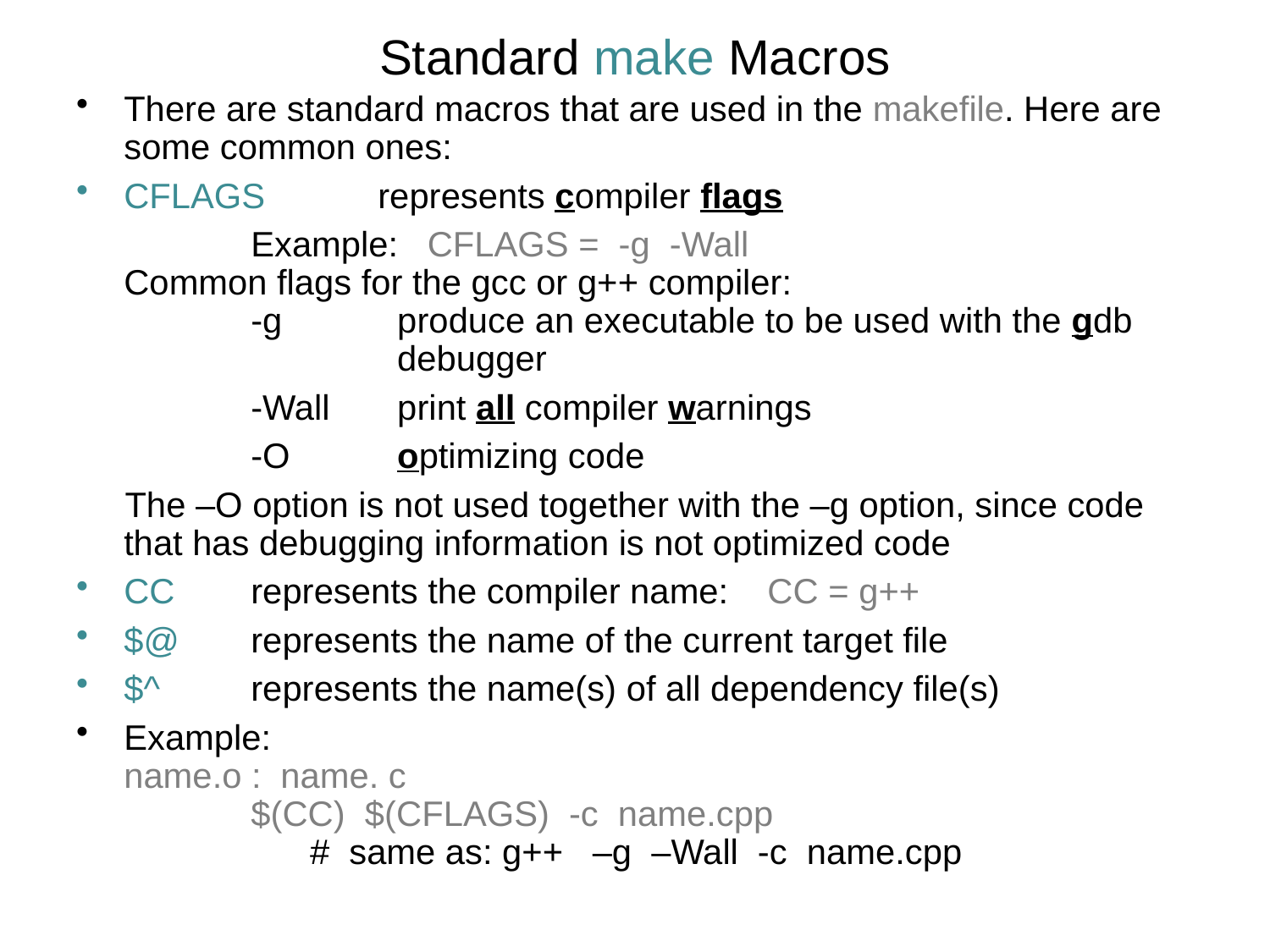

# Standard make Macros
There are standard macros that are used in the makefile. Here are some common ones:
CFLAGS	represents compiler flags
		Example:   CFLAGS =  -g  -Wall
	Common flags for the gcc or g++ compiler:
       	-g  	  produce an executable to be used with the gdb
			  debugger
		-Wall   	  print all compiler warnings
		-O 	  optimizing code
     The –O option is not used together with the –g option, since code that has debugging information is not optimized code
CC	represents the compiler name:    CC = g++
$@	represents the name of the current target file
$^	represents the name(s) of all dependency file(s)
Example:
	name.o :  name. c
		$(CC)  $(CFLAGS)  -c  name.cpp
                        #  same as: g++   –g  –Wall  -c  name.cpp